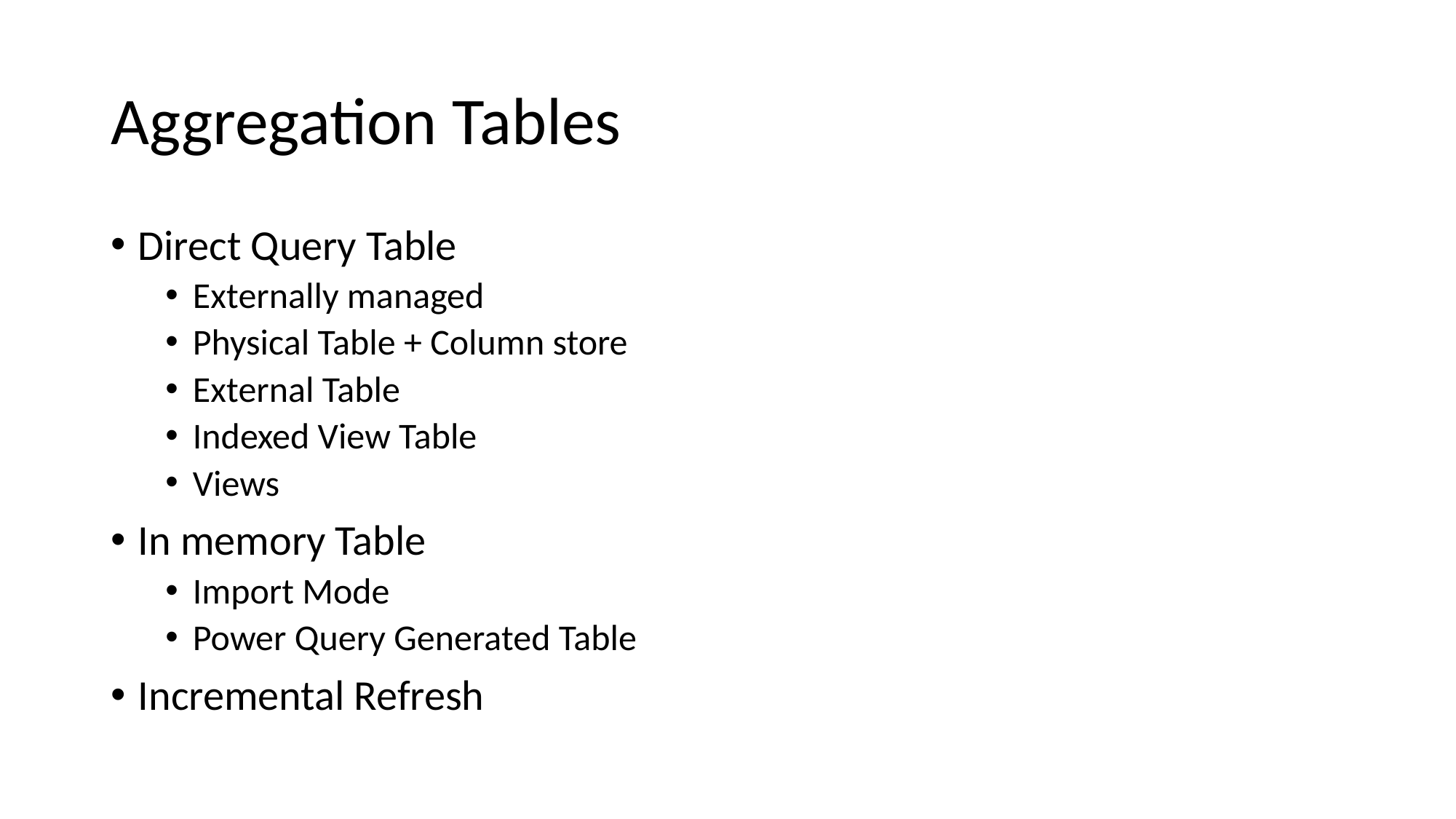

# Aggregation Tables
Direct Query Table
Externally managed
Physical Table + Column store
External Table
Indexed View Table
Views
In memory Table
Import Mode
Power Query Generated Table
Incremental Refresh